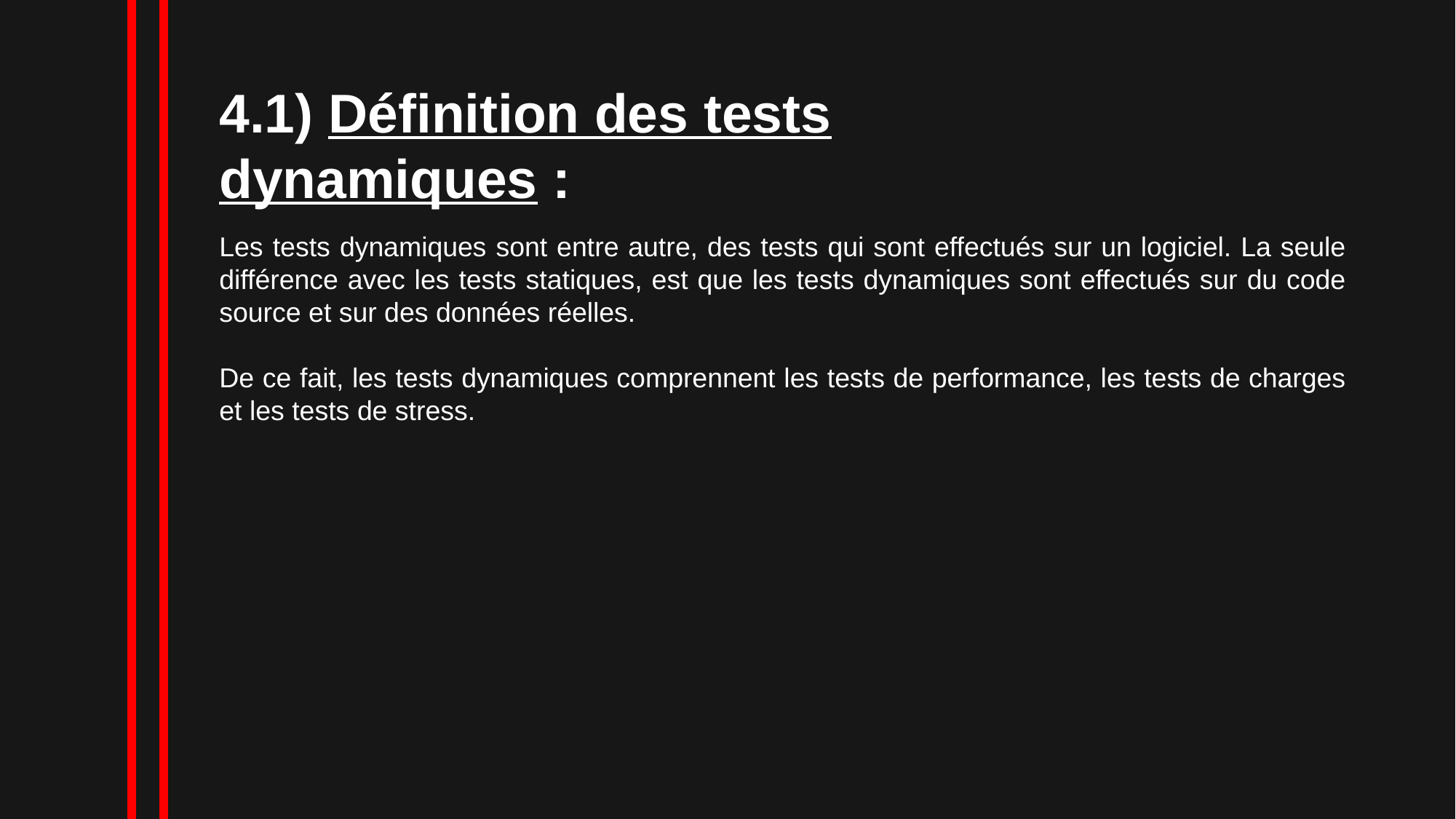

4.1) Définition des tests dynamiques :
Les tests dynamiques sont entre autre, des tests qui sont effectués sur un logiciel. La seule différence avec les tests statiques, est que les tests dynamiques sont effectués sur du code source et sur des données réelles.

De ce fait, les tests dynamiques comprennent les tests de performance, les tests de charges et les tests de stress.